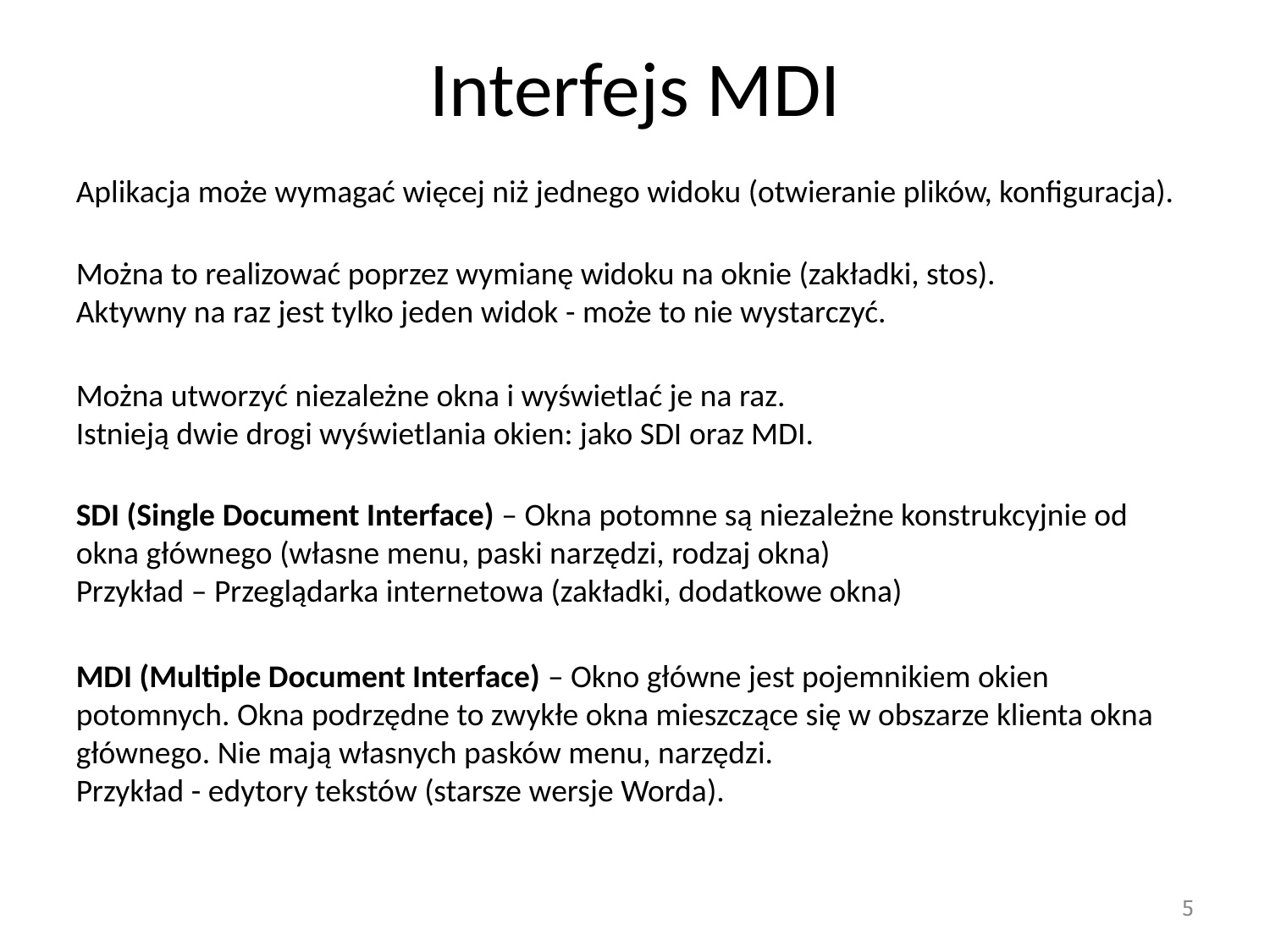

# Interfejs MDI
Aplikacja może wymagać więcej niż jednego widoku (otwieranie plików, konfiguracja).
Można to realizować poprzez wymianę widoku na oknie (zakładki, stos).
Aktywny na raz jest tylko jeden widok - może to nie wystarczyć.
Można utworzyć niezależne okna i wyświetlać je na raz.
Istnieją dwie drogi wyświetlania okien: jako SDI oraz MDI.
SDI (Single Document Interface) – Okna potomne są niezależne konstrukcyjnie od okna głównego (własne menu, paski narzędzi, rodzaj okna)
Przykład – Przeglądarka internetowa (zakładki, dodatkowe okna)
MDI (Multiple Document Interface) – Okno główne jest pojemnikiem okien potomnych. Okna podrzędne to zwykłe okna mieszczące się w obszarze klienta okna głównego. Nie mają własnych pasków menu, narzędzi.
Przykład - edytory tekstów (starsze wersje Worda).
5